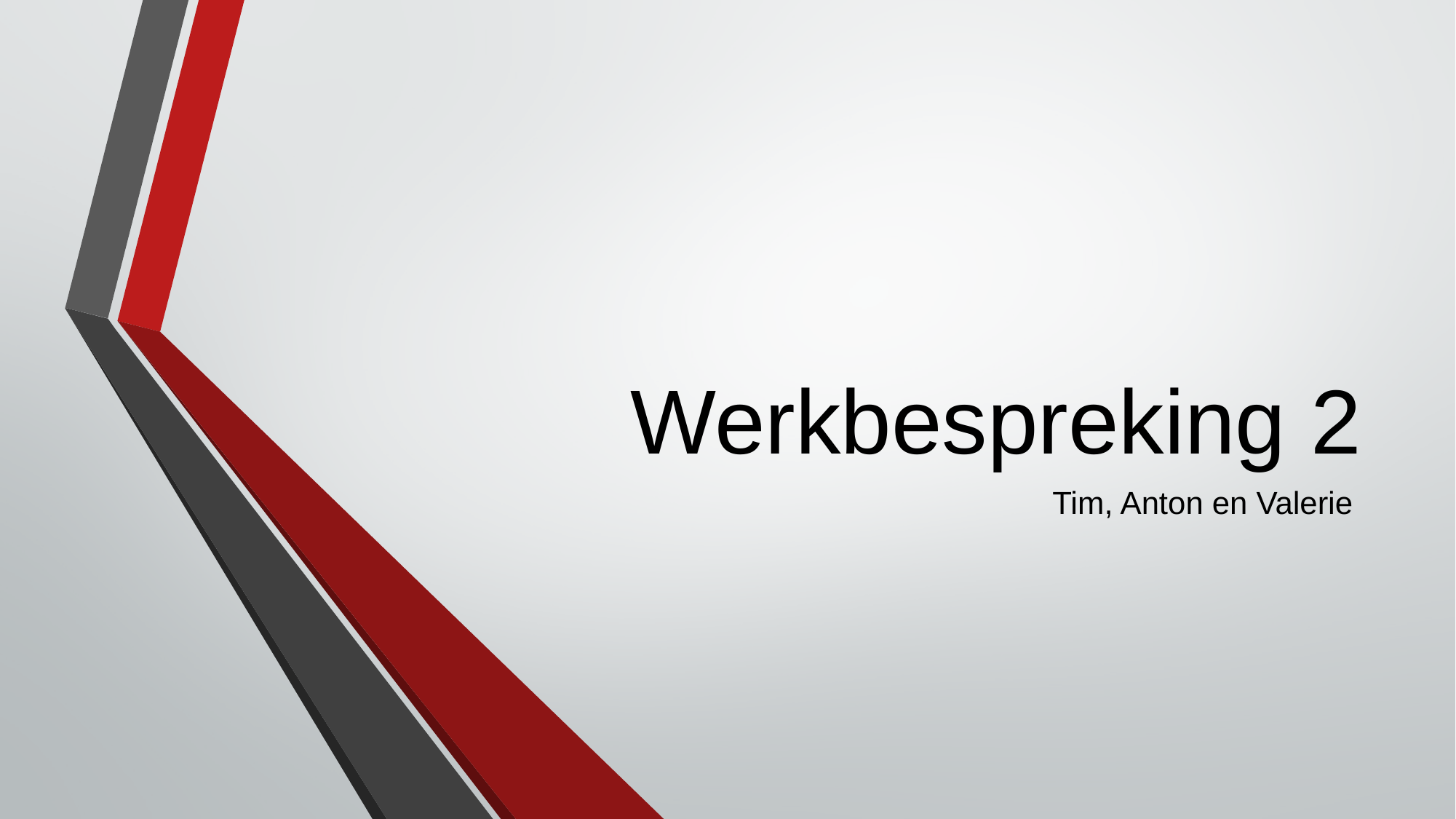

# Werkbespreking 2
Tim, Anton en Valerie